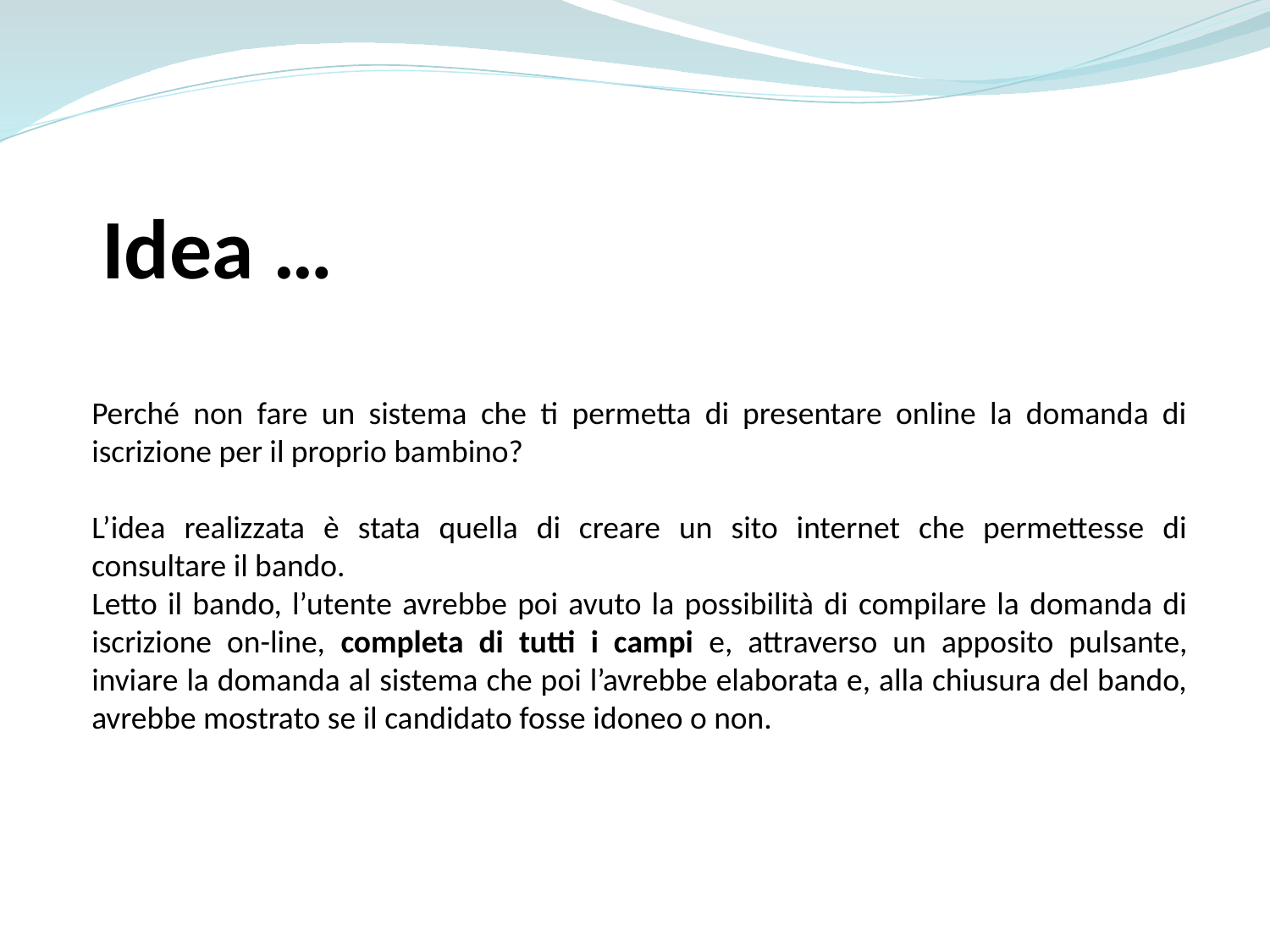

Idea …
Perché non fare un sistema che ti permetta di presentare online la domanda di iscrizione per il proprio bambino?

L’idea realizzata è stata quella di creare un sito internet che permettesse di consultare il bando.
Letto il bando, l’utente avrebbe poi avuto la possibilità di compilare la domanda di iscrizione on-line, completa di tutti i campi e, attraverso un apposito pulsante, inviare la domanda al sistema che poi l’avrebbe elaborata e, alla chiusura del bando, avrebbe mostrato se il candidato fosse idoneo o non.